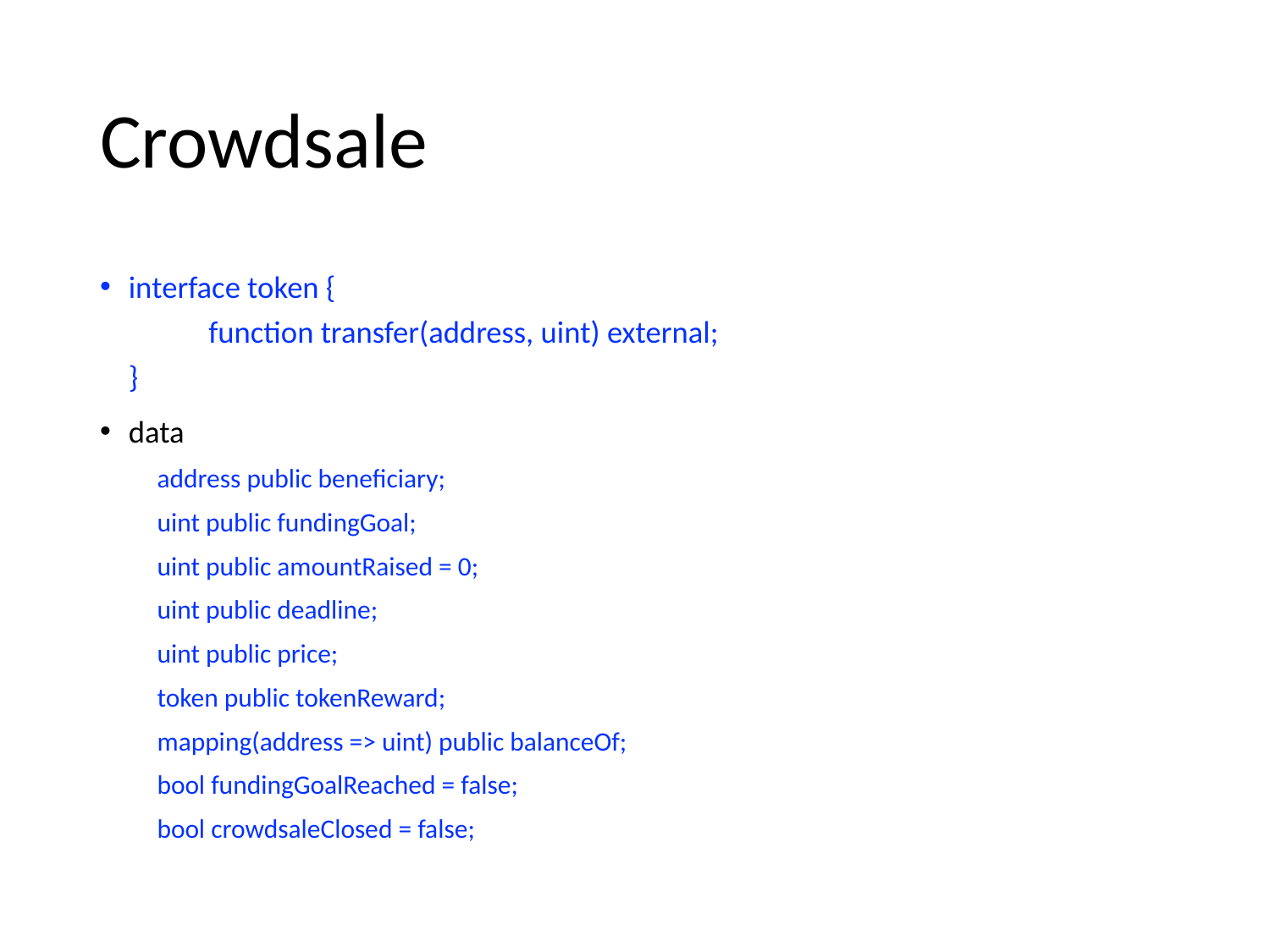

# Crowdsale
interface token {
	function transfer(address, uint) external;
}
data
address public beneficiary;
uint public fundingGoal;
uint public amountRaised = 0;
uint public deadline;
uint public price;
token public tokenReward;
mapping(address => uint) public balanceOf;
bool fundingGoalReached = false;
bool crowdsaleClosed = false;